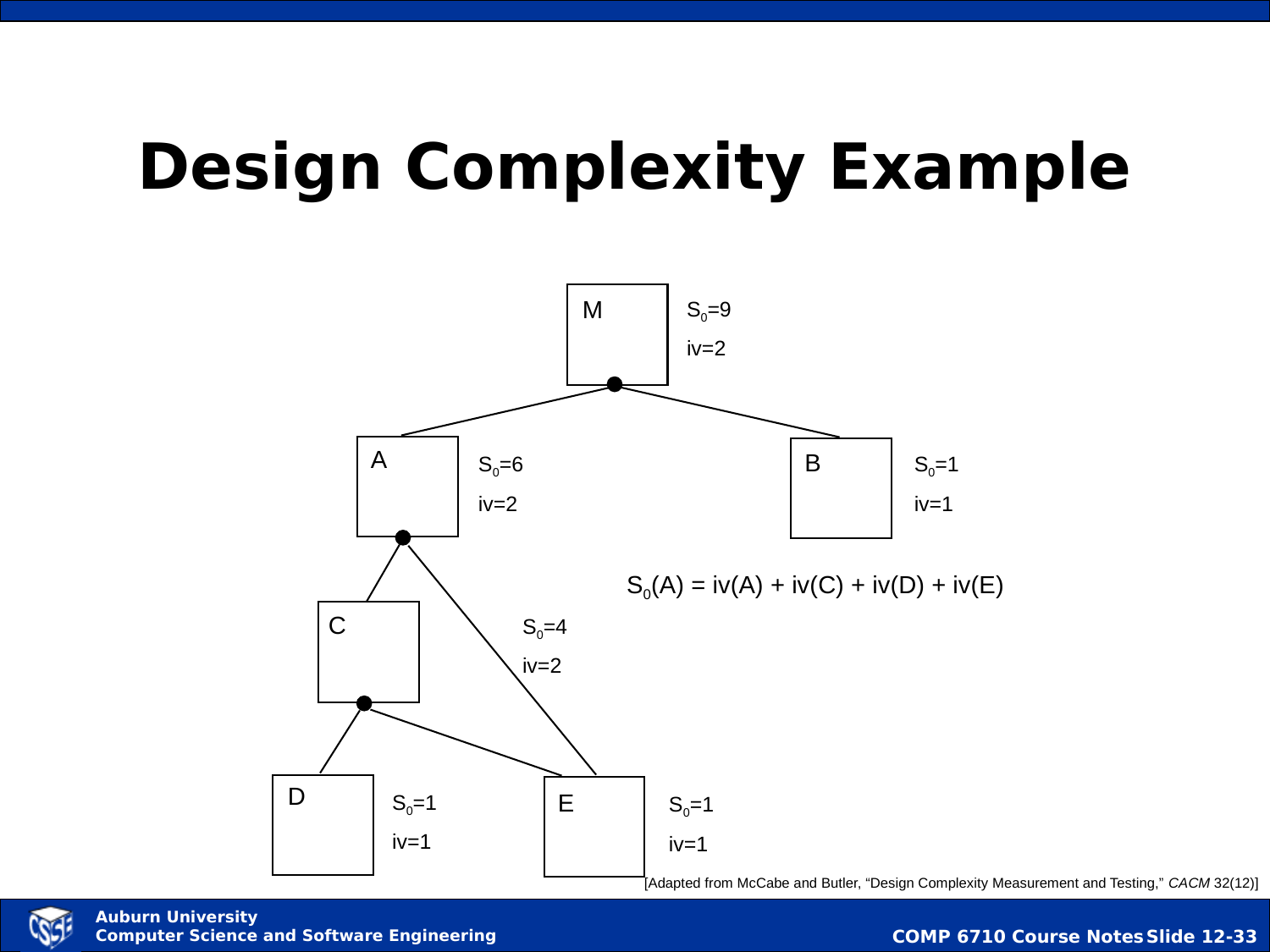

# Design Complexity Example

M
S0=9
iv=2

A

B
S0=6
iv=2
S0=1
iv=1

S0(A) = iv(A) + iv(C) + iv(D) + iv(E)

C
S0=4
iv=2

D

E
S0=1
iv=1
S0=1
iv=1
[Adapted from McCabe and Butler, “Design Complexity Measurement and Testing,” CACM 32(12)]